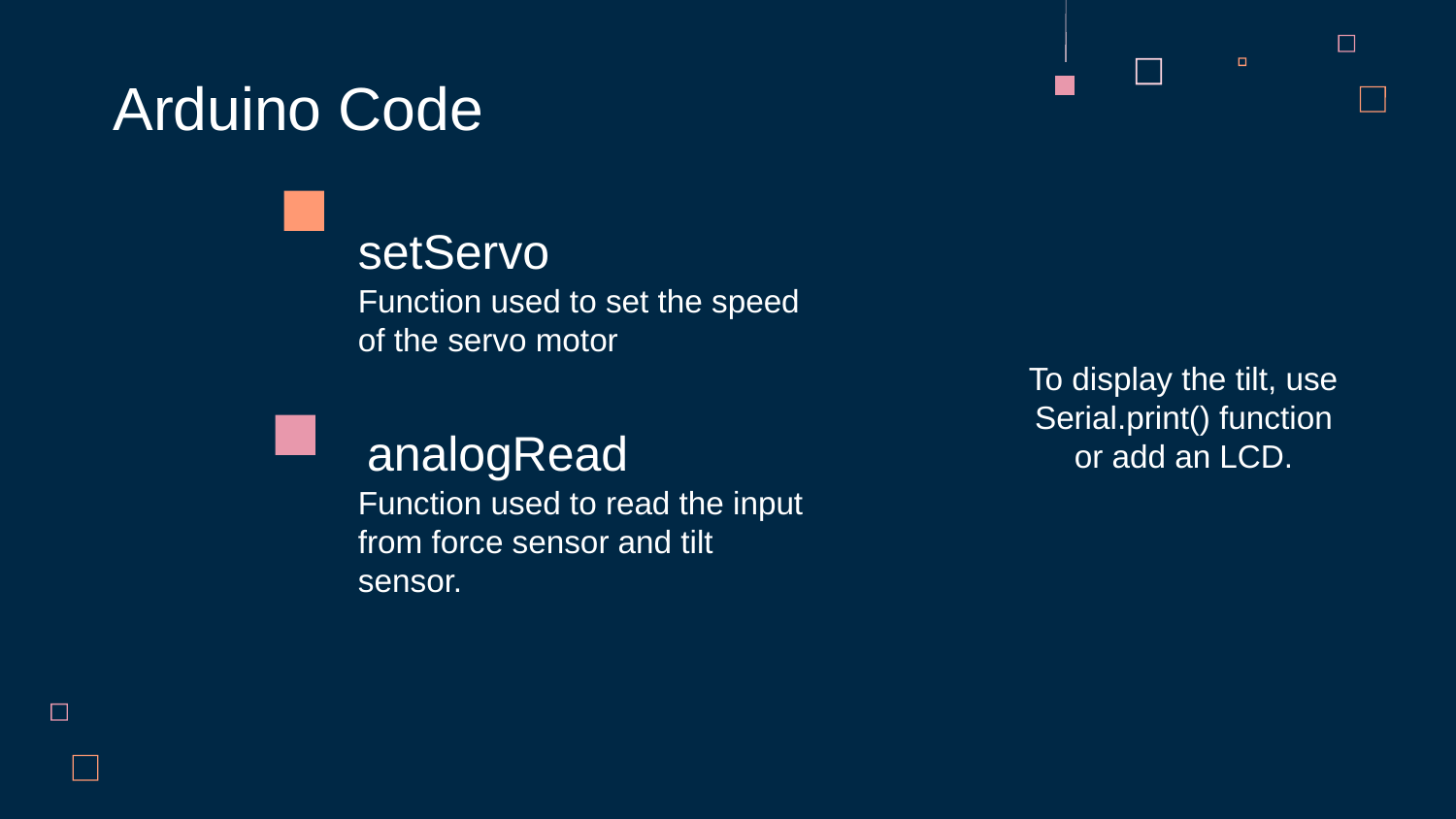

Arduino Code

# setServo
Function used to set the speed of the servo motor
To display the tilt, use Serial.print() function or add an LCD.
analogRead

Function used to read the input from force sensor and tilt sensor.